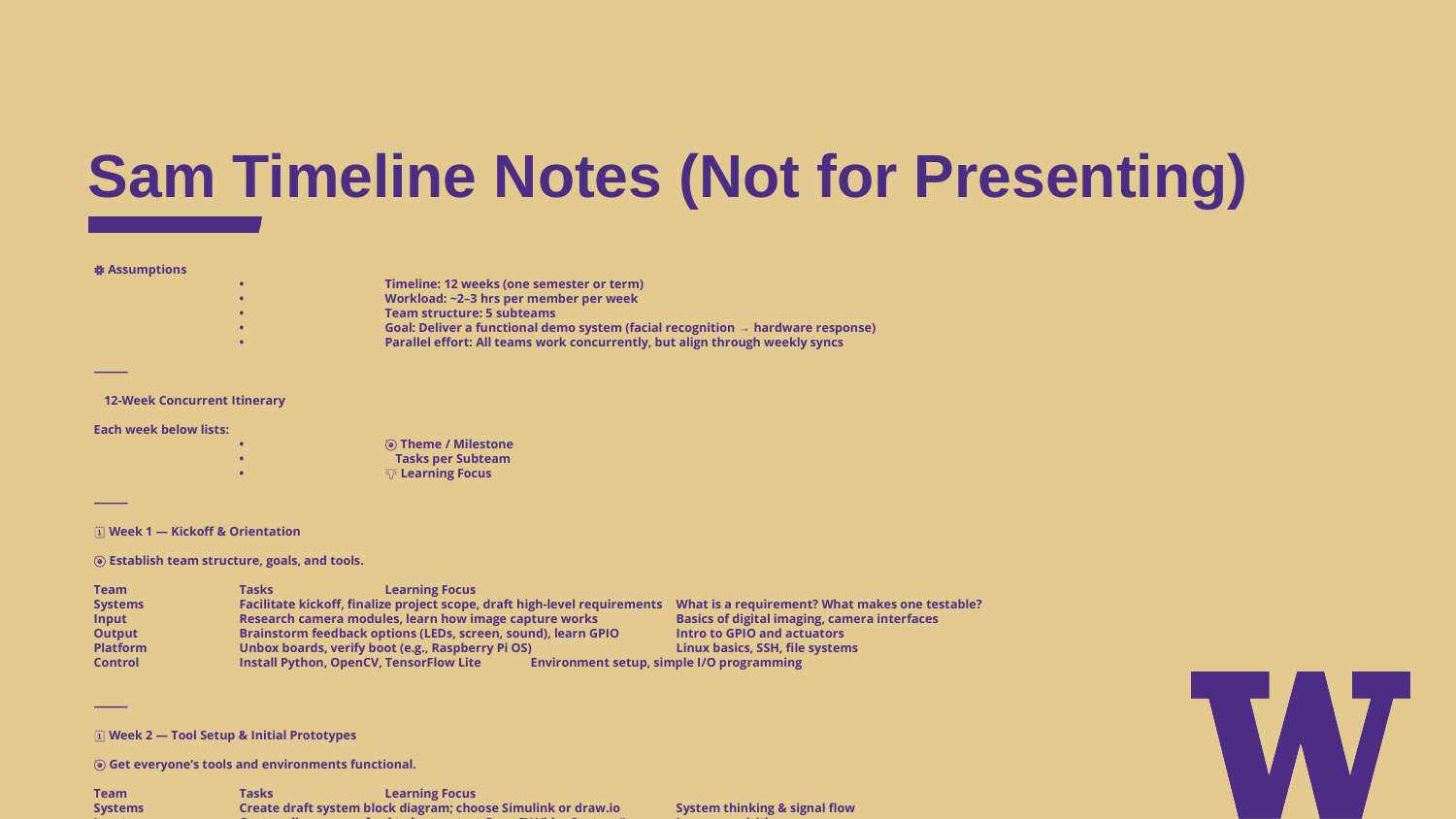

# Sam Timeline Notes (Not for Presenting)
⚙️ Assumptions
	•	Timeline: 12 weeks (one semester or term)
	•	Workload: ~2–3 hrs per member per week
	•	Team structure: 5 subteams
	•	Goal: Deliver a functional demo system (facial recognition → hardware response)
	•	Parallel effort: All teams work concurrently, but align through weekly syncs

⸻

🧭 12-Week Concurrent Itinerary

Each week below lists:
	•	🎯 Theme / Milestone
	•	🧩 Tasks per Subteam
	•	💡 Learning Focus

⸻

🗓 Week 1 — Kickoff & Orientation

🎯 Establish team structure, goals, and tools.

Team	Tasks	Learning Focus
Systems	Facilitate kickoff, finalize project scope, draft high-level requirements	What is a requirement? What makes one testable?
Input	Research camera modules, learn how image capture works	Basics of digital imaging, camera interfaces
Output	Brainstorm feedback options (LEDs, screen, sound), learn GPIO	Intro to GPIO and actuators
Platform	Unbox boards, verify boot (e.g., Raspberry Pi OS)	Linux basics, SSH, file systems
Control	Install Python, OpenCV, TensorFlow Lite	Environment setup, simple I/O programming

⸻

🗓 Week 2 — Tool Setup & Initial Prototypes

🎯 Get everyone’s tools and environments functional.

Team	Tasks	Learning Focus
Systems	Create draft system block diagram; choose Simulink or draw.io	System thinking & signal flow
Input	Capture live camera feed to laptop; test OpenCV VideoCapture()	Image acquisition
Output	Blink an LED or play a tone from the dev board	GPIO programming
Platform	Configure Wi-Fi, SSH, update OS, install libraries	Linux package management
Control	Write test script that prints “System Ready”	Basic scripting, Git usage

⸻

🗓 Week 3 — Subsystem Foundations

🎯 Each team demonstrates basic standalone functionality.

Team	Tasks	Learning Focus
Systems	Develop initial Simulink block diagram or timing model	Simulink modeling
Input	Stream camera to board, capture and display frames	Data handling, latency
Output	Control multiple GPIO devices; test timing	PWM, hardware timing
Platform	Verify all ports (USB, GPIO, I²C) function	Hardware I/O
Control	Simulate data pipeline (dummy input → dummy output)	Software architecture

⸻

🗓 Week 4 — Interface Planning

🎯 Define how subsystems communicate.

Team	Tasks	Learning Focus
Systems	Write interface control document (ICD): signal names, units, data rate	Systems engineering documents
Input	Define camera data output format (e.g., raw image, resized array)	Data formatting
Output	Define accepted commands (“display X,” “light Y”)	Communication protocols
Platform	Test simple data exchange (serial/I²C)	Data buses
Control	Build message-passing prototype (e.g., “if X then LED on”)	Software integration

⸻

🗓 Week 5 — Learning & Dummy Integration

🎯 Connect first “mock” end-to-end system.

Team	Tasks	Learning Focus
Systems	Simulate end-to-end timing in Simulink	Timing validation
Input	Feed a static image to Control team	Frame buffering
Output	Respond to dummy commands from Control	Event handling
Platform	Optimize board setup, verify temperature/power	System maintenance
Control	Combine input stream + dummy logic + output	Software flow control

🎬 Demo goal: A light turns on when a face-shaped image appears (no ML yet).

⸻

🗓 Week 6 — ML & Data Introduction

🎯 Begin working with a pretrained face detection model.

Team	Tasks	Learning Focus
Systems	Update requirements based on early results	Requirements iteration
Input	Capture and store multiple sample frames	Data collection
Output	Develop improved feedback (audio, screen)	UX design
Platform	Install TensorFlow Lite or PyTorch Mobile	Library setup
Control	Run a sample face detector model (OpenCV or TFLite)	ML inference basics

🎬 Demo goal: Show real-time face detection with bounding box or LED signal.

⸻

🗓 Week 7 — Team Integration

🎯 All subteams connect through defined interfaces.

Team	Tasks	Learning Focus
Systems	Verify interfaces in Simulink or flow diagram	Interface verification
Input	Stream live data to Control	Data pipeline reliability
Output	Sync outputs with Control signals	Response synchronization
Platform	Monitor CPU usage & optimize performance	Profiling
Control	Integrate Input + ML + Output	Event-driven programming

🎬 Demo goal: Real camera → live detection → LED or display reaction.

⸻

🗓 Week 8 — Refinement & Error Handling

🎯 Improve robustness and speed.

Team	Tasks	Learning Focus
Systems	Create test plan and validation checklist	Test planning
Input	Handle bad frames / low light	Signal integrity
Output	Add multiple response modes	State-driven actuation
Platform	Automate boot/startup scripts	Bash scripting
Control	Implement state machine (Idle / Detect / Recognized / Error)	State logic design

⸻

🗓 Week 9 — Model Customization & Tuning

🎯 Connect to Software team’s trained facial recognition model.

Team	Tasks	Learning Focus
Systems	Update Simulink with timing data from test runs	Modeling latency
Input	Provide sample images for model testing	Dataset contribution
Output	Refine feedback design	UX iteration
Platform	Ensure storage and model files fit	File management
Control	Swap dummy model for real one; verify inference	Integration testing

🎬 Demo goal: Recognize known faces; trigger custom output.

⸻

🗓 Week 10 — Validation

🎯 Test requirements end-to-end.

Team	Tasks	Learning Focus
Systems	Execute verification plan	Testing methodology
Input	Measure input latency	Data timing
Output	Measure actuation delay	Output calibration
Platform	Record thermal and CPU data	Performance testing
Control	Log recognition accuracy	Debugging, optimization

⸻

🗓 Week 11 — Integration Freeze & Polish

🎯 System integration complete; focus on reliability and presentation.

Team	Tasks	Learning Focus
Systems	Document final system behavior	Reporting
Input	Ensure stable data stream	Reliability testing
Output	Design final UI/UX	Communication
Platform	Package system, reduce boot time	Deployment
Control	Add error recovery and logging	Defensive coding

⸻

🗓 Week 12 — Demo & Reflection

🎯 Present the system and reflect on engineering process.

Team	Tasks	Learning Focus
Systems	Lead final verification review; show Simulink vs real results	Model-based validation
Input	Present camera subsystem results	Communication of results
Output	Present feedback behavior	Demo delivery
Platform	Present platform performance report	Reliability
Control	Run final demo live	System orchestration

🎬 Final Demo Goal:

The system identifies an enrolled user in real time and provides personalized visual/audio feedback on a self-contained embedded platform.

⸻

🧠 Pedagogical Design (Why This Works)
	•	Parallel Progress: Every team has visible weekly progress, reducing idle time.
	•	Learning First: Each week alternates between learning skill → applying it.
	•	Early Integration: A working prototype appears around Week 5–6, motivating everyone.
	•	System Thinking: Systems team models while others build; everyone sees the “big picture.”

⸻

Would you like me to make a visual semester roadmap (Gantt-style timeline or swimlane chart)** showing all five teams’ work week-by-week?** It’s great for presenting to the club and tracking progress visually.